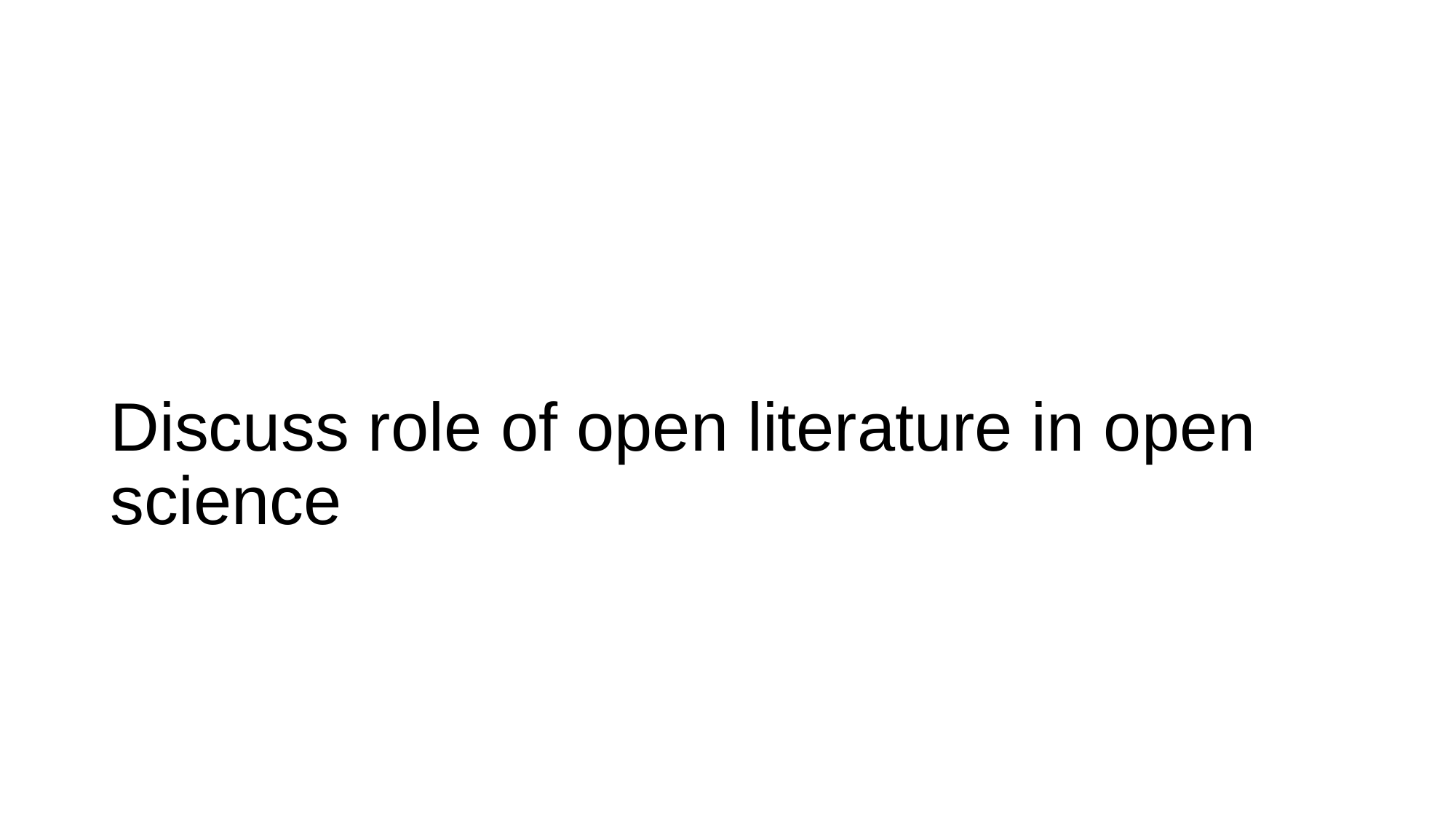

# Discuss role of open literature in open science